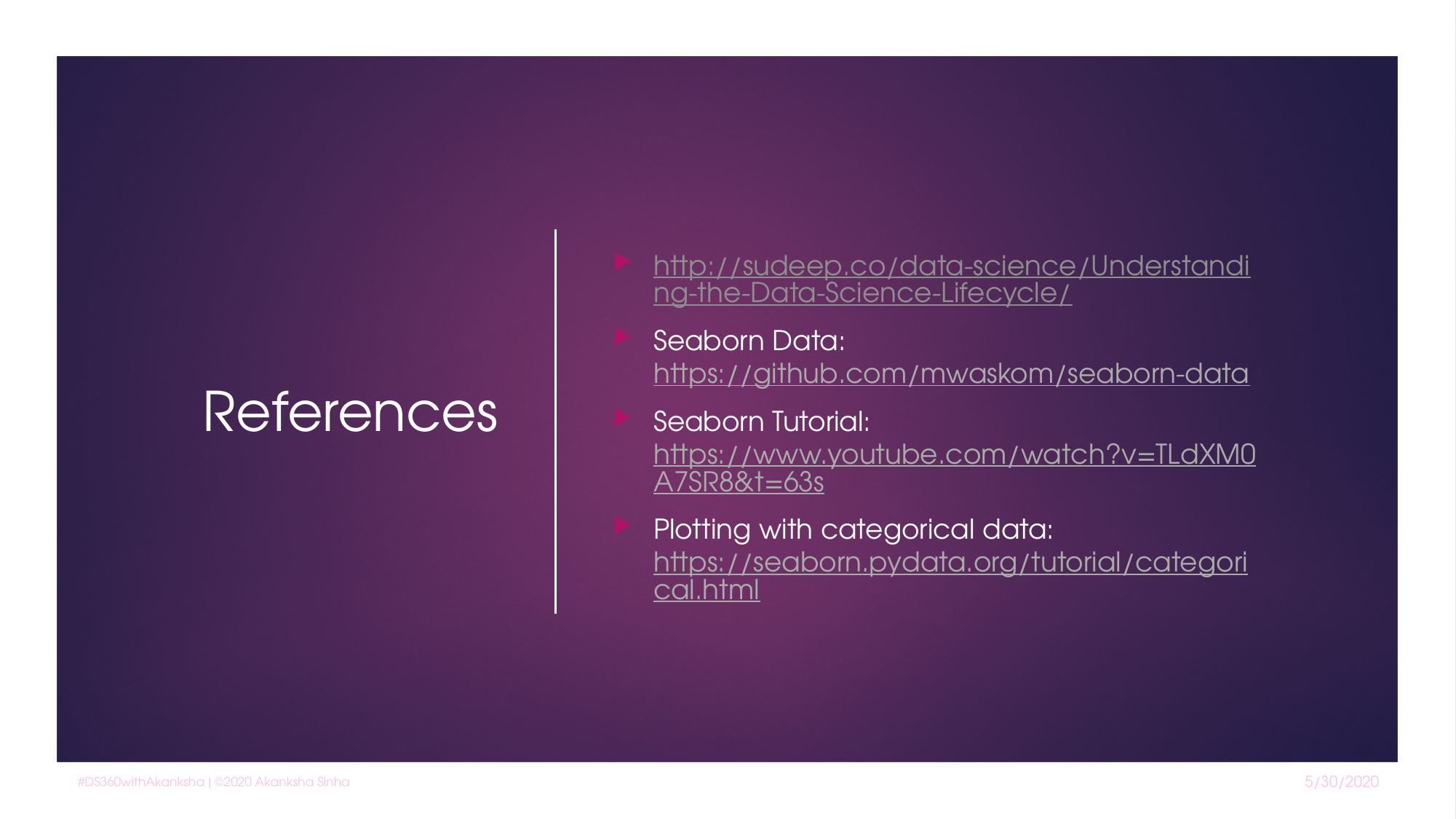

# References
http://sudeep.co/data-science/Understanding-the-Data-Science-Lifecycle/
Seaborn Data: https://github.com/mwaskom/seaborn-data
Seaborn Tutorial: https://www.youtube.com/watch?v=TLdXM0A7SR8&t=63s
Plotting with categorical data: https://seaborn.pydata.org/tutorial/categorical.html

#DS360withAkanksha | ©2020 Akanksha Sinha
5/30/2020